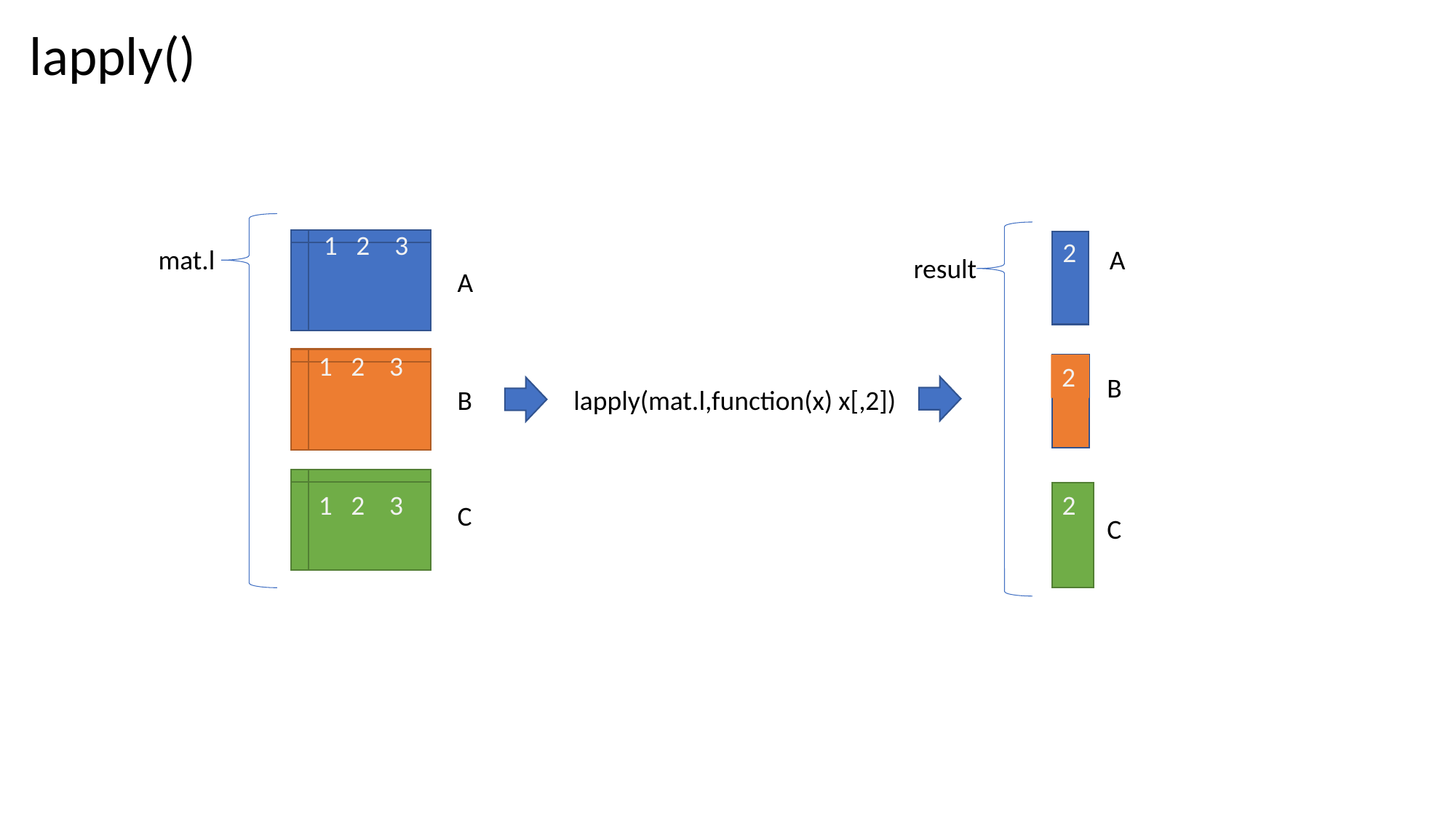

lapply()

1   2    3

2

mat.l
A
result
A
1   2    3

2

B

B

lapply(mat.l,function(x) x[,2])

1   2    3
2

C
C